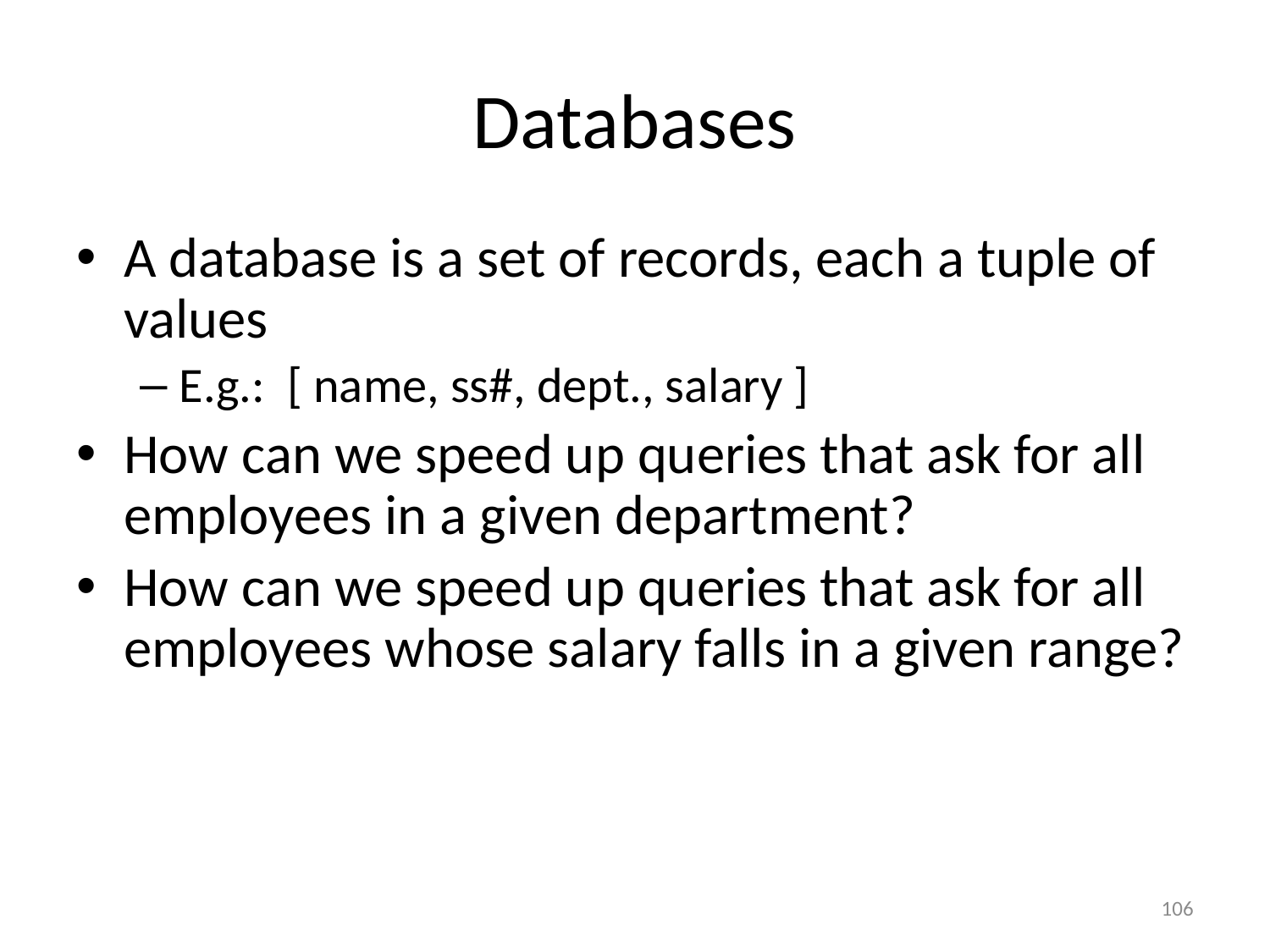

# Databases
A database is a set of records, each a tuple of values
E.g.:  [ name, ss#, dept., salary ]
How can we speed up queries that ask for all employees in a given department?
How can we speed up queries that ask for all employees whose salary falls in a given range?
106